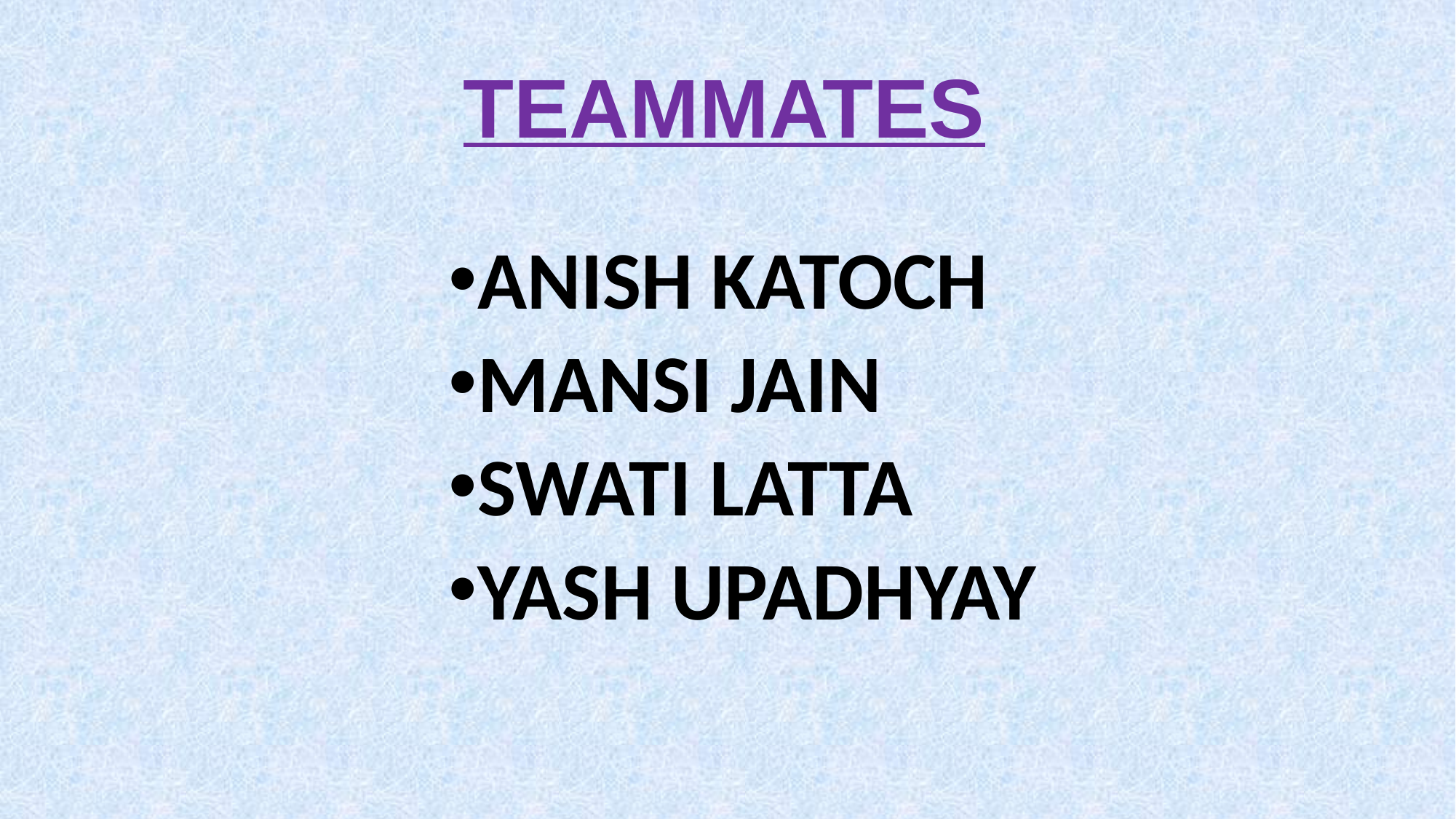

# TEAMMATES
ANISH KATOCH
MANSI JAIN
SWATI LATTA
YASH UPADHYAY